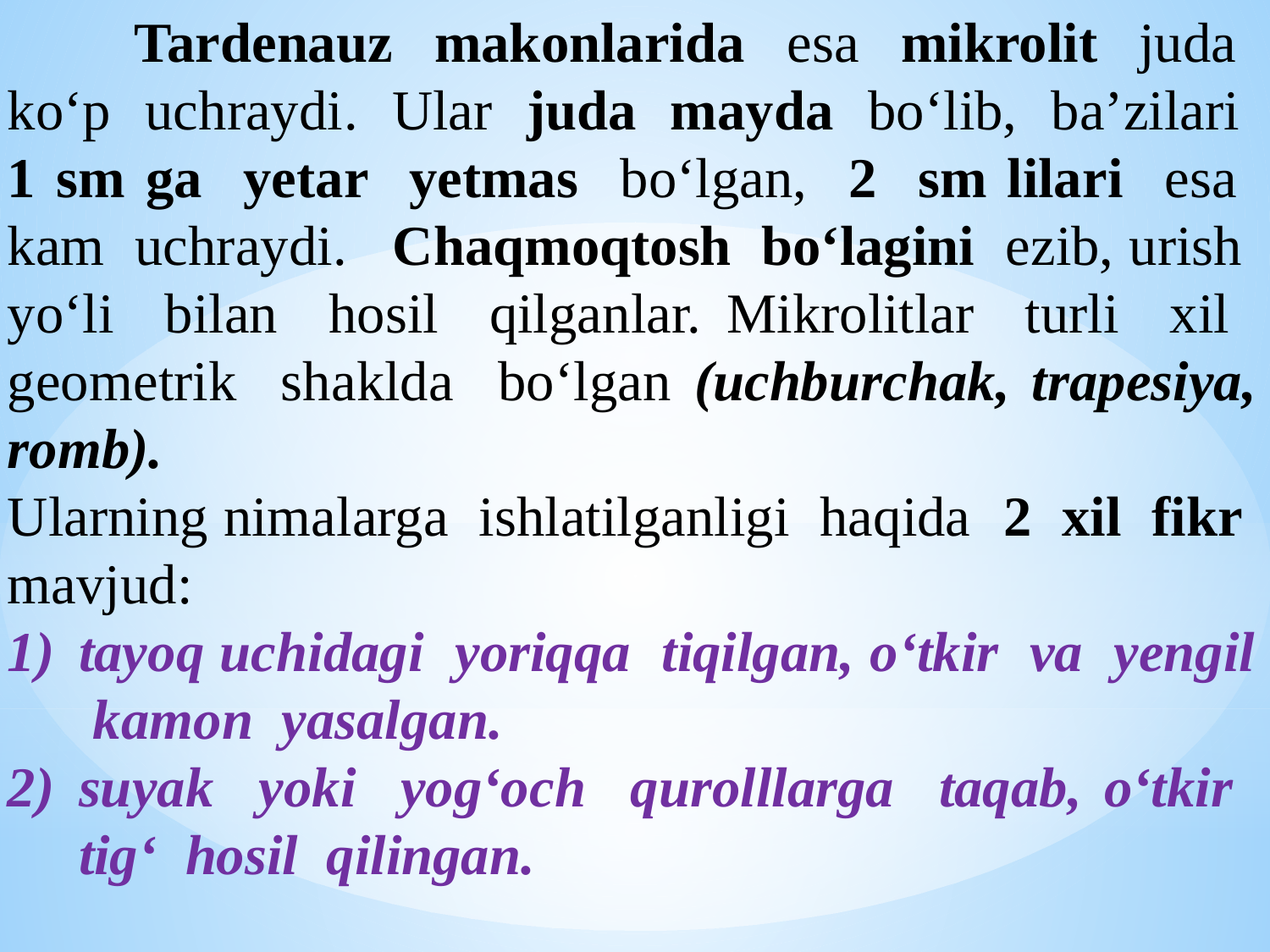

Tardenauz  makonlarida  esa  mikrolit  juda  ko‘p  uchraydi.  Ular  juda  mayda  bo‘lib,  ba’zilari  1 sm ga  yetar  yetmas  bo‘lgan,  2  sm lilari  esa  kam  uchraydi.   Chaqmoqtosh  bo‘lagini  ezib, urish  yo‘li  bilan  hosil  qilganlar. Mikrolitlar  turli  xil  geometrik  shaklda  bo‘lgan (uchburchak, trapesiya, romb).
Ularning nimalarga  ishlatilganligi  haqida  2  xil  fikr  mavjud:
tayoq uchidagi  yoriqqa  tiqilgan, o‘tkir  va  yengil  kamon  yasalgan.
suyak  yoki  yog‘och  qurolllarga  taqab, o‘tkir  tig‘  hosil  qilingan.